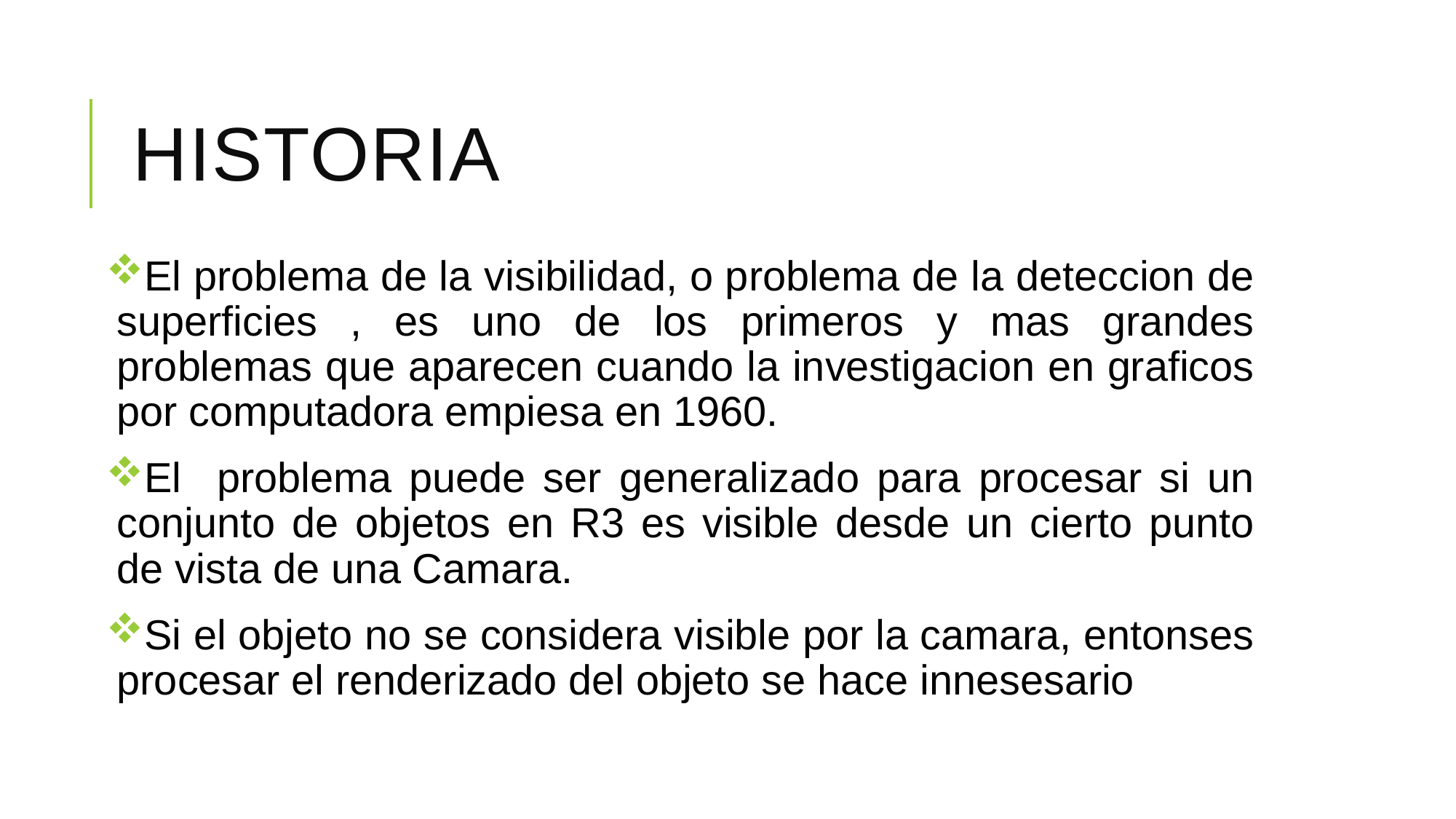

# Historia
El problema de la visibilidad, o problema de la deteccion de superficies , es uno de los primeros y mas grandes problemas que aparecen cuando la investigacion en graficos por computadora empiesa en 1960.
El  problema puede ser generalizado para procesar si un conjunto de objetos en R3 es visible desde un cierto punto de vista de una Camara.
Si el objeto no se considera visible por la camara, entonses procesar el renderizado del objeto se hace innesesario